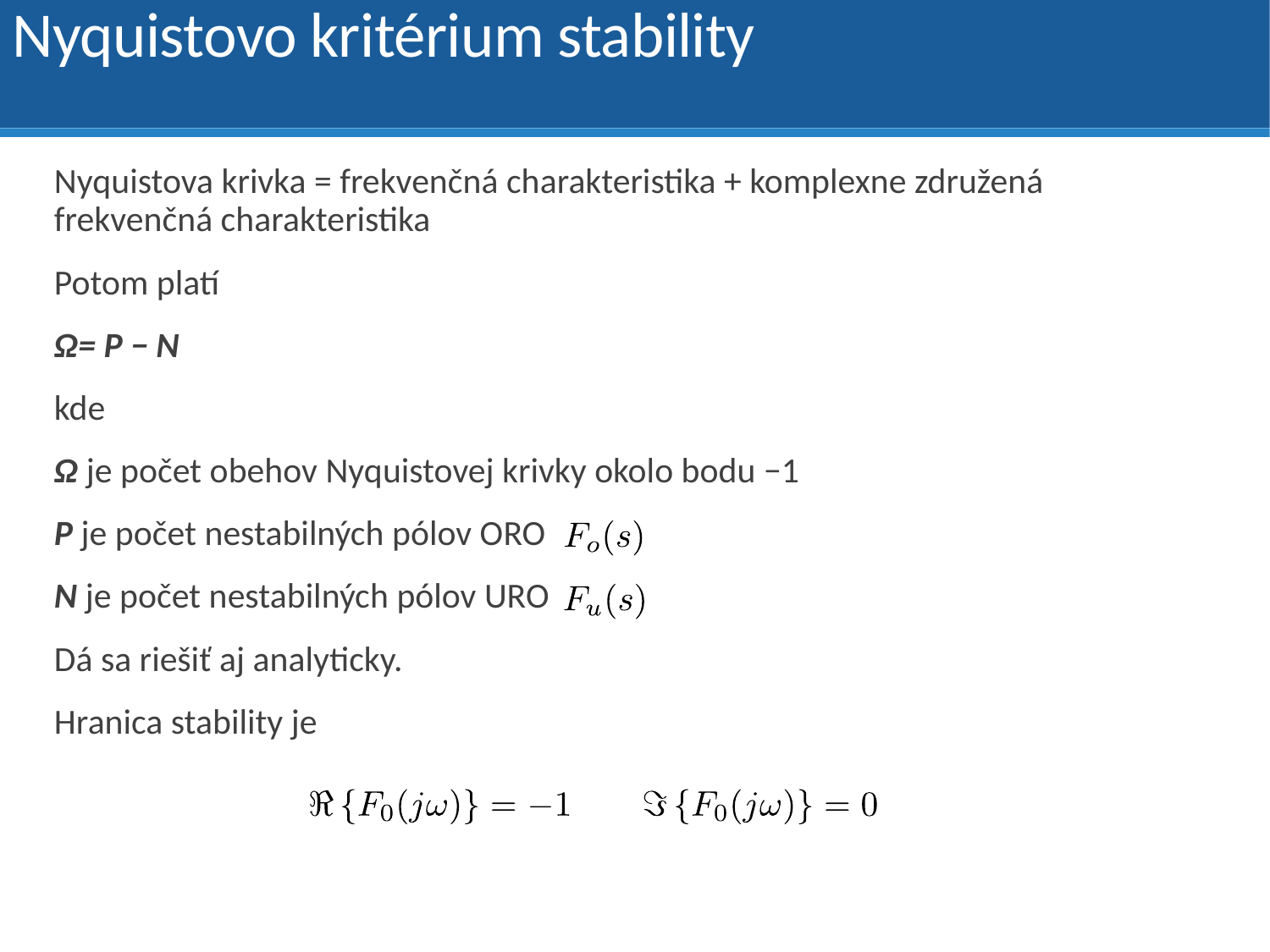

Nyquistovo kritérium stability

Nyquistova krivka = frekvenčná charakteristika + komplexne združená frekvenčná charakteristika
Potom platí
Ω= P − N
kde
Ω je počet obehov Nyquistovej krivky okolo bodu −1
P je počet nestabilných pólov ORO
N je počet nestabilných pólov URO
Dá sa riešiť aj analyticky.
Hranica stability je